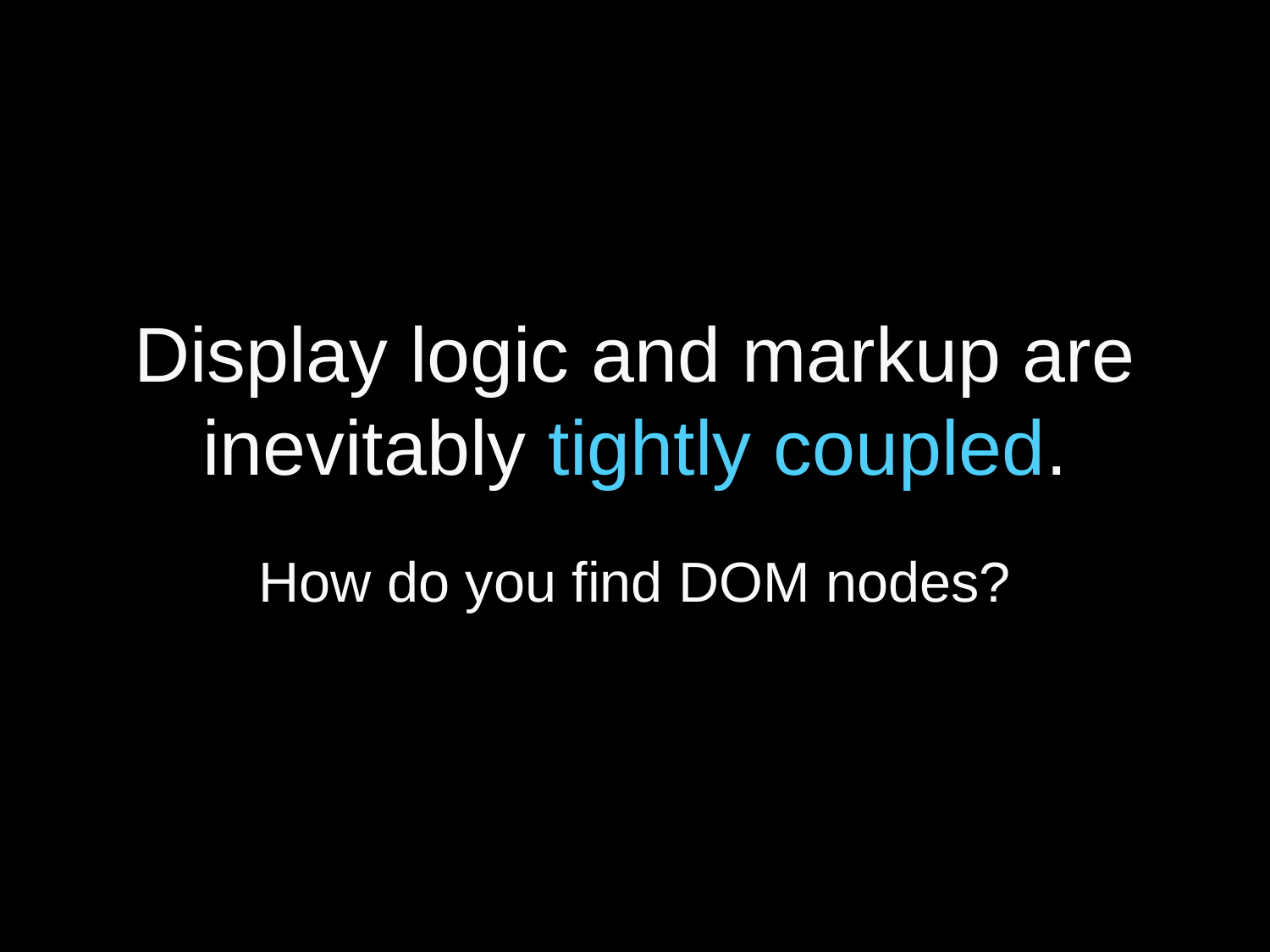

# Display logic and markup are inevitably tightly coupled.
How do you find DOM nodes?